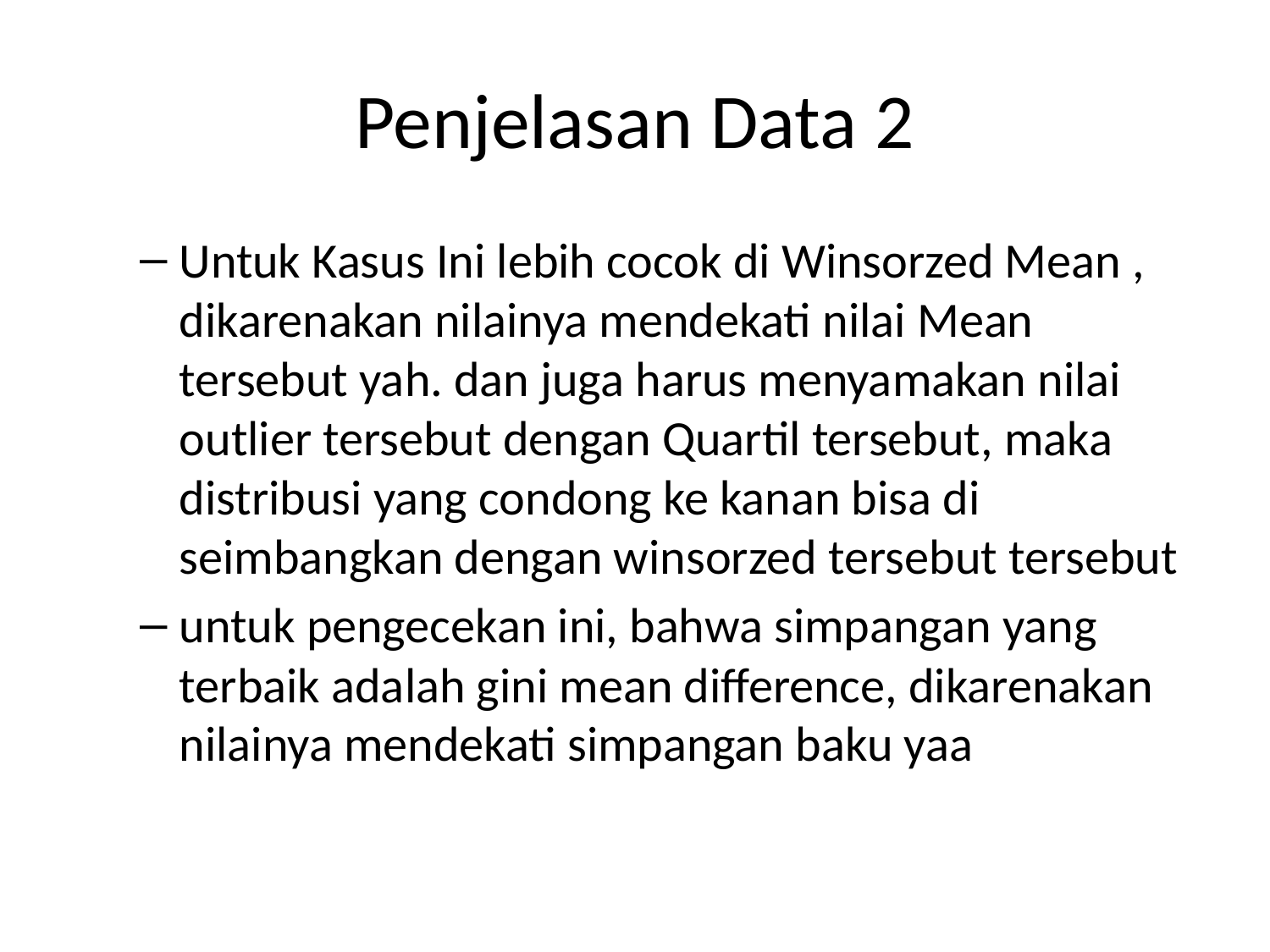

# Penjelasan Data 2
Untuk Kasus Ini lebih cocok di Winsorzed Mean , dikarenakan nilainya mendekati nilai Mean tersebut yah. dan juga harus menyamakan nilai outlier tersebut dengan Quartil tersebut, maka distribusi yang condong ke kanan bisa di seimbangkan dengan winsorzed tersebut tersebut
untuk pengecekan ini, bahwa simpangan yang terbaik adalah gini mean difference, dikarenakan nilainya mendekati simpangan baku yaa